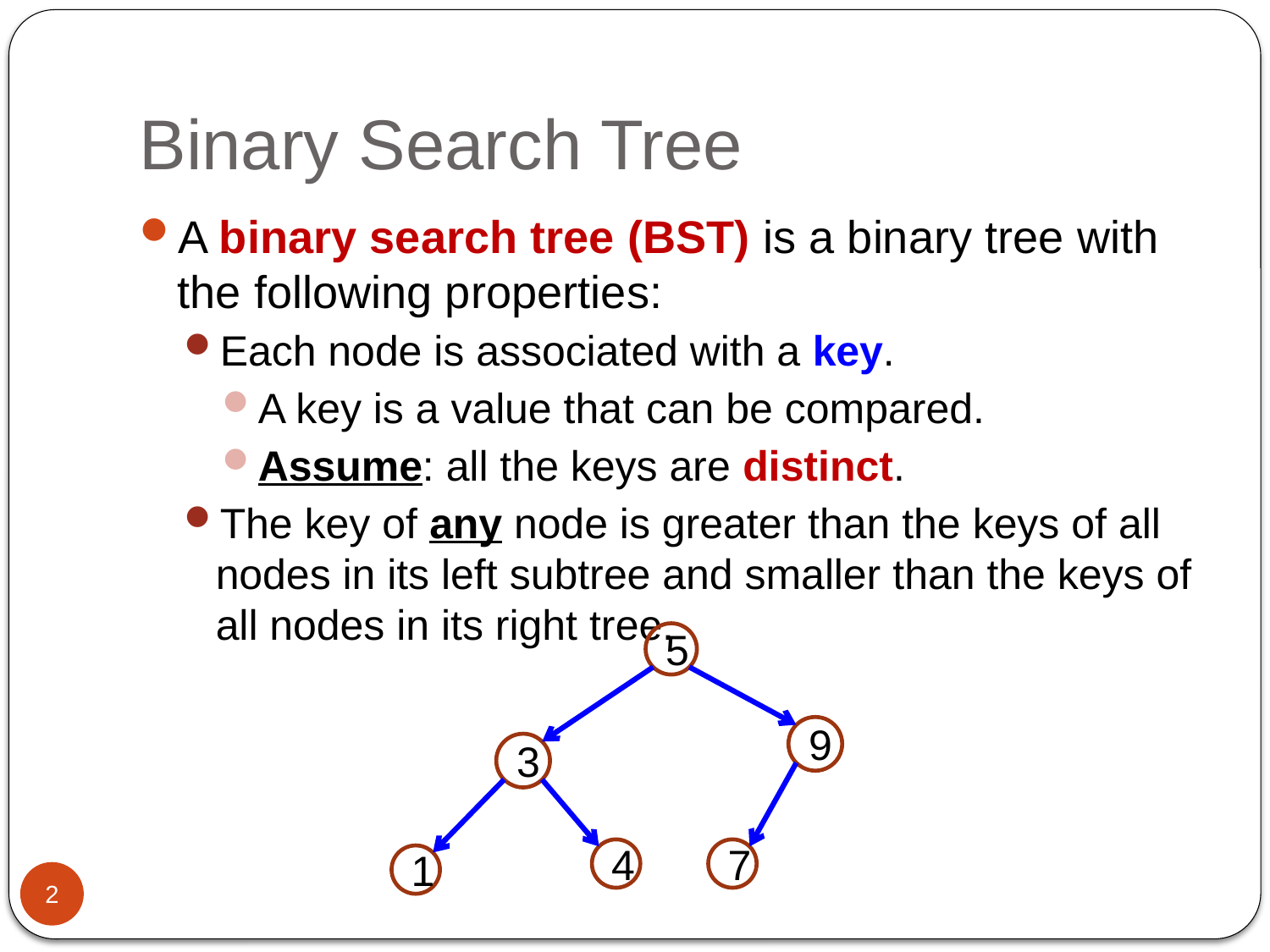

# Binary Search Tree
A binary search tree (BST) is a binary tree with the following properties:
Each node is associated with a key.
A key is a value that can be compared.
Assume: all the keys are distinct.
The key of any node is greater than the keys of all nodes in its left subtree and smaller than the keys of all nodes in its right tree.

5
9
3
4
7
1
2